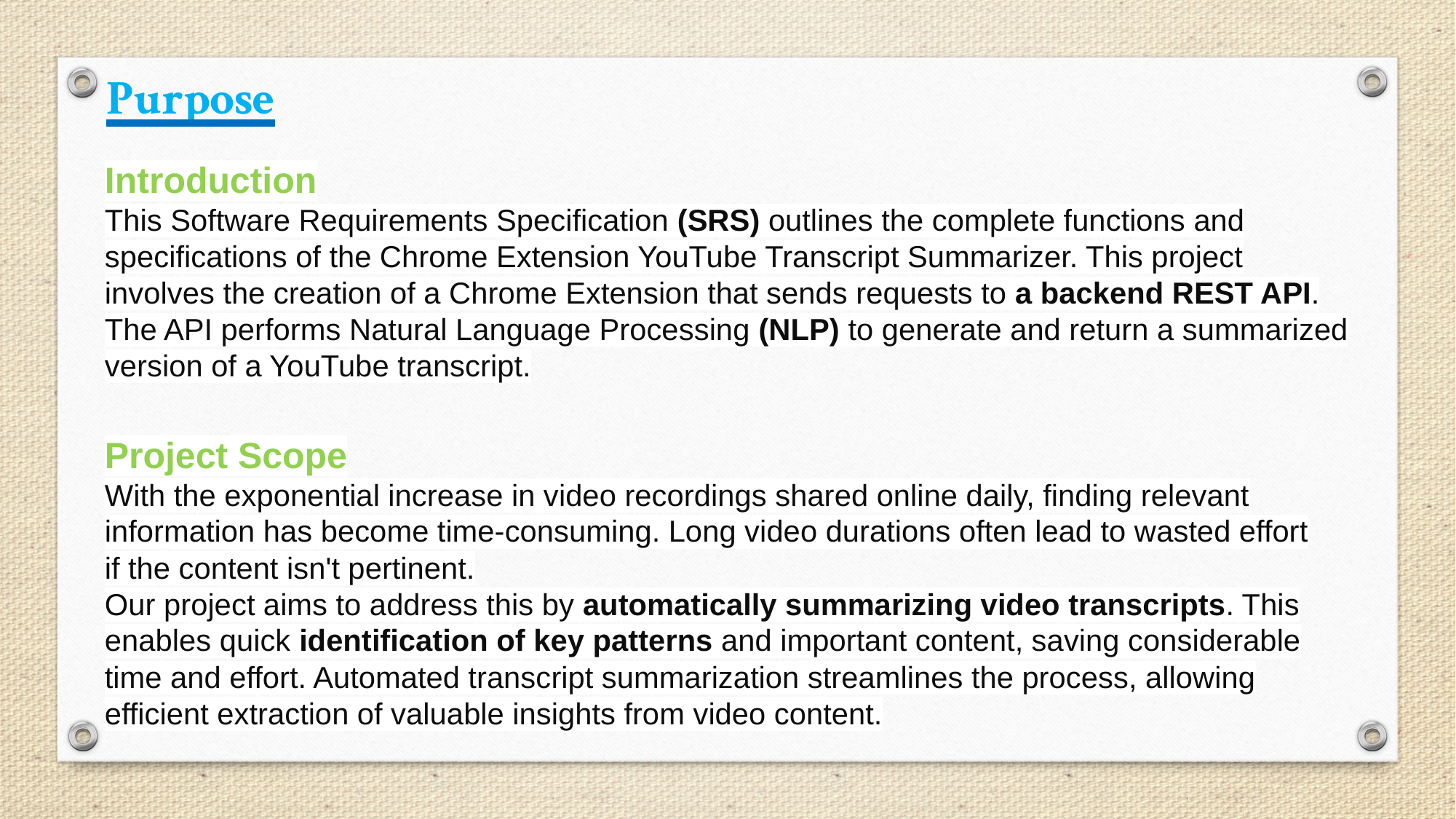

# Purpose
Introduction
This Software Requirements Specification (SRS) outlines the complete functions and specifications of the Chrome Extension YouTube Transcript Summarizer. This project involves the creation of a Chrome Extension that sends requests to a backend REST API. The API performs Natural Language Processing (NLP) to generate and return a summarized version of a YouTube transcript.

Project Scope
With the exponential increase in video recordings shared online daily, finding relevant information has become time-consuming. Long video durations often lead to wasted effort if the content isn't pertinent.
Our project aims to address this by automatically summarizing video transcripts. This enables quick identification of key patterns and important content, saving considerable time and effort. Automated transcript summarization streamlines the process, allowing efficient extraction of valuable insights from video content.